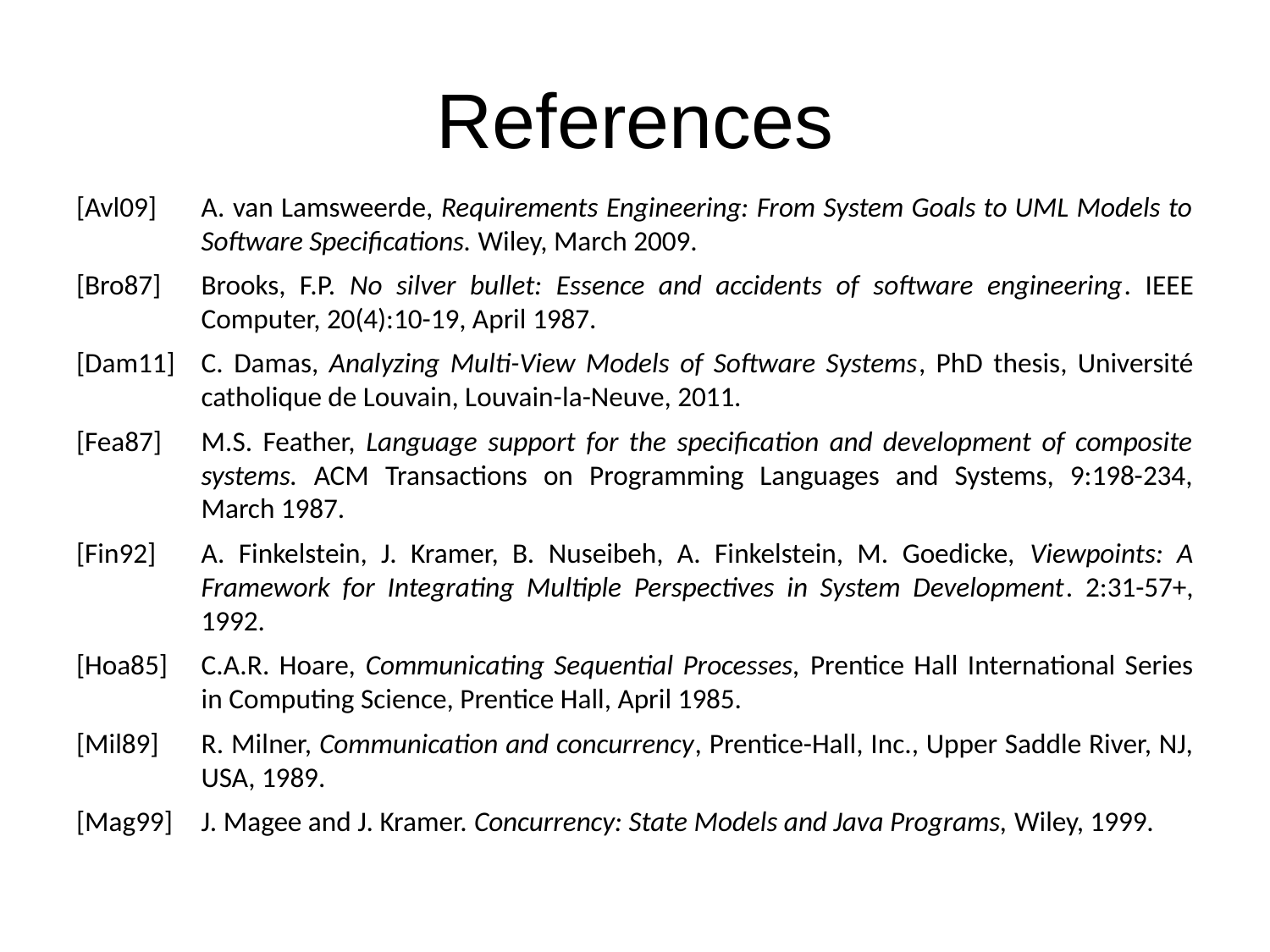

# References
[Avl09]	A. van Lamsweerde, Requirements Engineering: From System Goals to UML Models to Software Specifications. Wiley, March 2009.
[Bro87]	Brooks, F.P. No silver bullet: Essence and accidents of software engineering. IEEE Computer, 20(4):10-19, April 1987.
[Dam11]	C. Damas, Analyzing Multi-View Models of Software Systems, PhD thesis, Université catholique de Louvain, Louvain-la-Neuve, 2011.
[Fea87]	M.S. Feather, Language support for the specification and development of composite systems. ACM Transactions on Programming Languages and Systems, 9:198-234, March 1987.
[Fin92]	A. Finkelstein, J. Kramer, B. Nuseibeh, A. Finkelstein, M. Goedicke, Viewpoints: A Framework for Integrating Multiple Perspectives in System Development. 2:31-57+, 1992.
[Hoa85]	C.A.R. Hoare, Communicating Sequential Processes, Prentice Hall International Series in Computing Science, Prentice Hall, April 1985.
[Mil89]	R. Milner, Communication and concurrency, Prentice-Hall, Inc., Upper Saddle River, NJ, USA, 1989.
[Mag99]	J. Magee and J. Kramer. Concurrency: State Models and Java Programs, Wiley, 1999.